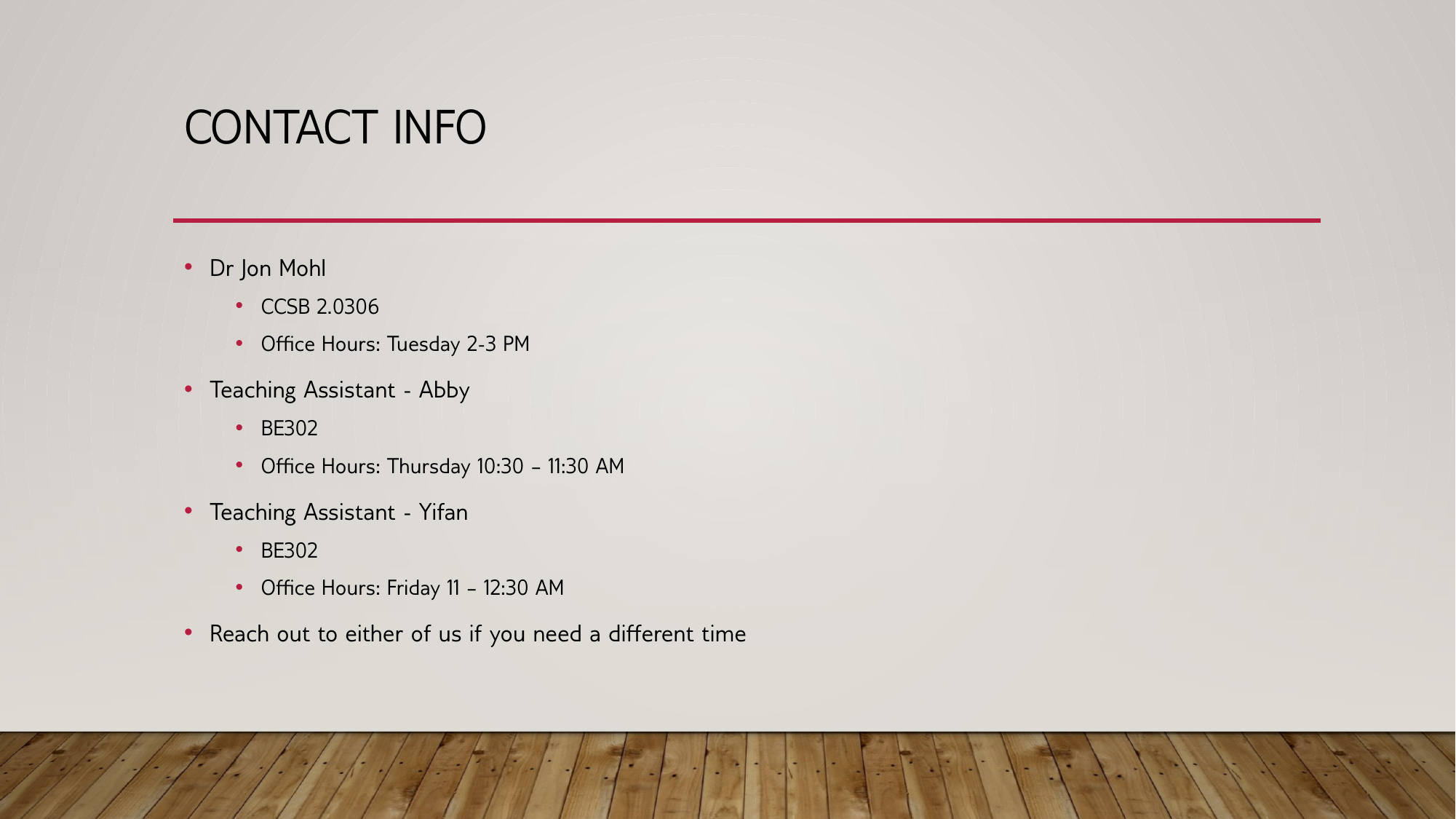

# Contact Info
Dr Jon Mohl
CCSB 2.0306
Office Hours: Tuesday 2-3 PM
Teaching Assistant - Abby
BE302
Office Hours: Thursday 10:30 – 11:30 AM
Teaching Assistant - Yifan
BE302
Office Hours: Friday 11 – 12:30 AM
Reach out to either of us if you need a different time